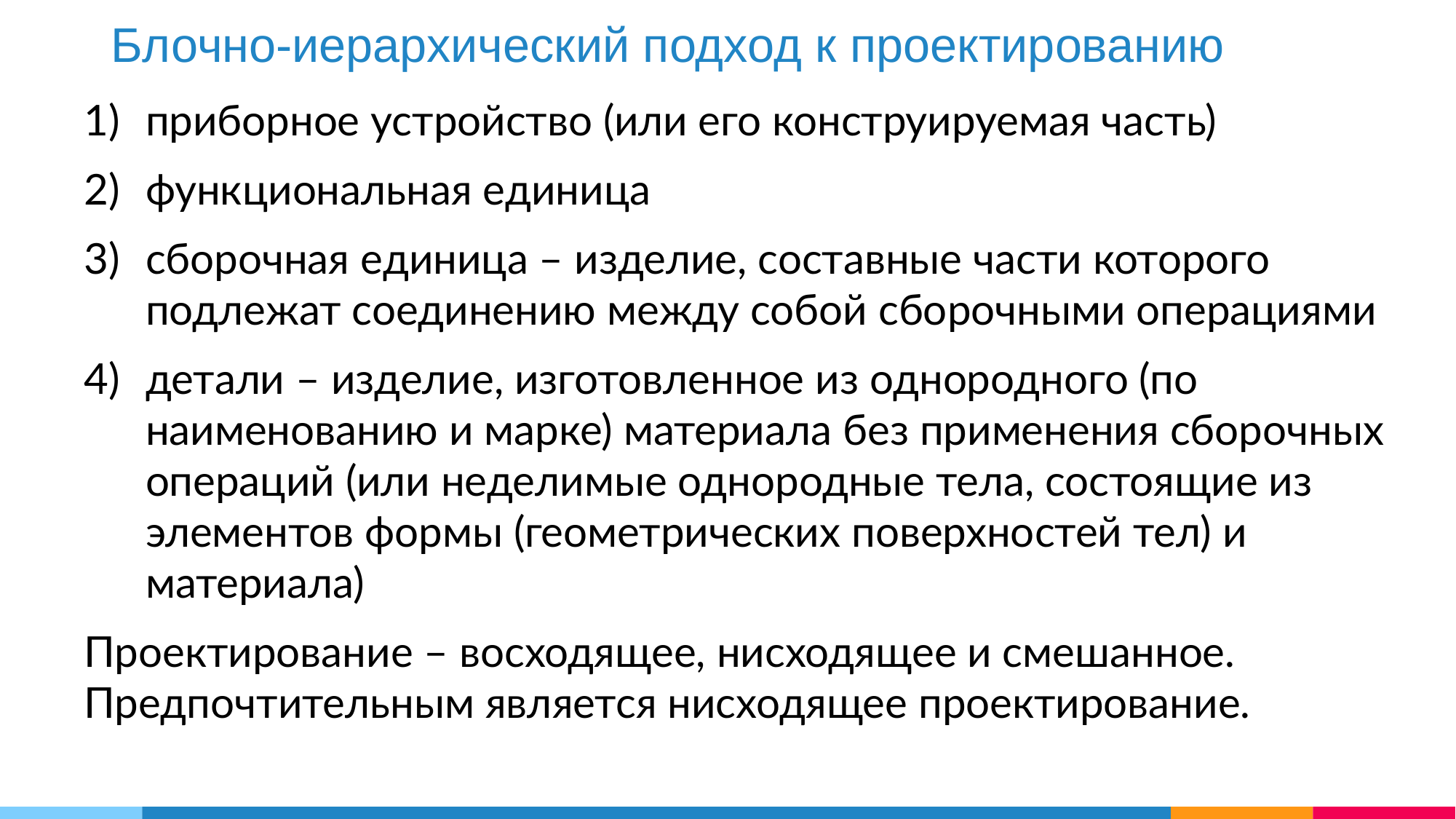

Блочно-иерархический подход к проектированию

приборное устройство (или его конструируемая часть)
функциональная единица
сборочная единица – изделие, составные части которого подлежат соединению между собой сборочными операциями
детали – изделие, изготовленное из однородного (по наименованию и марке) материала без применения сборочных операций (или неделимые однородные тела, состоящие из элементов формы (геометрических поверхностей тел) и материала)
Проектирование – восходящее, нисходящее и смешанное. Предпочтительным является нисходящее проектирование.